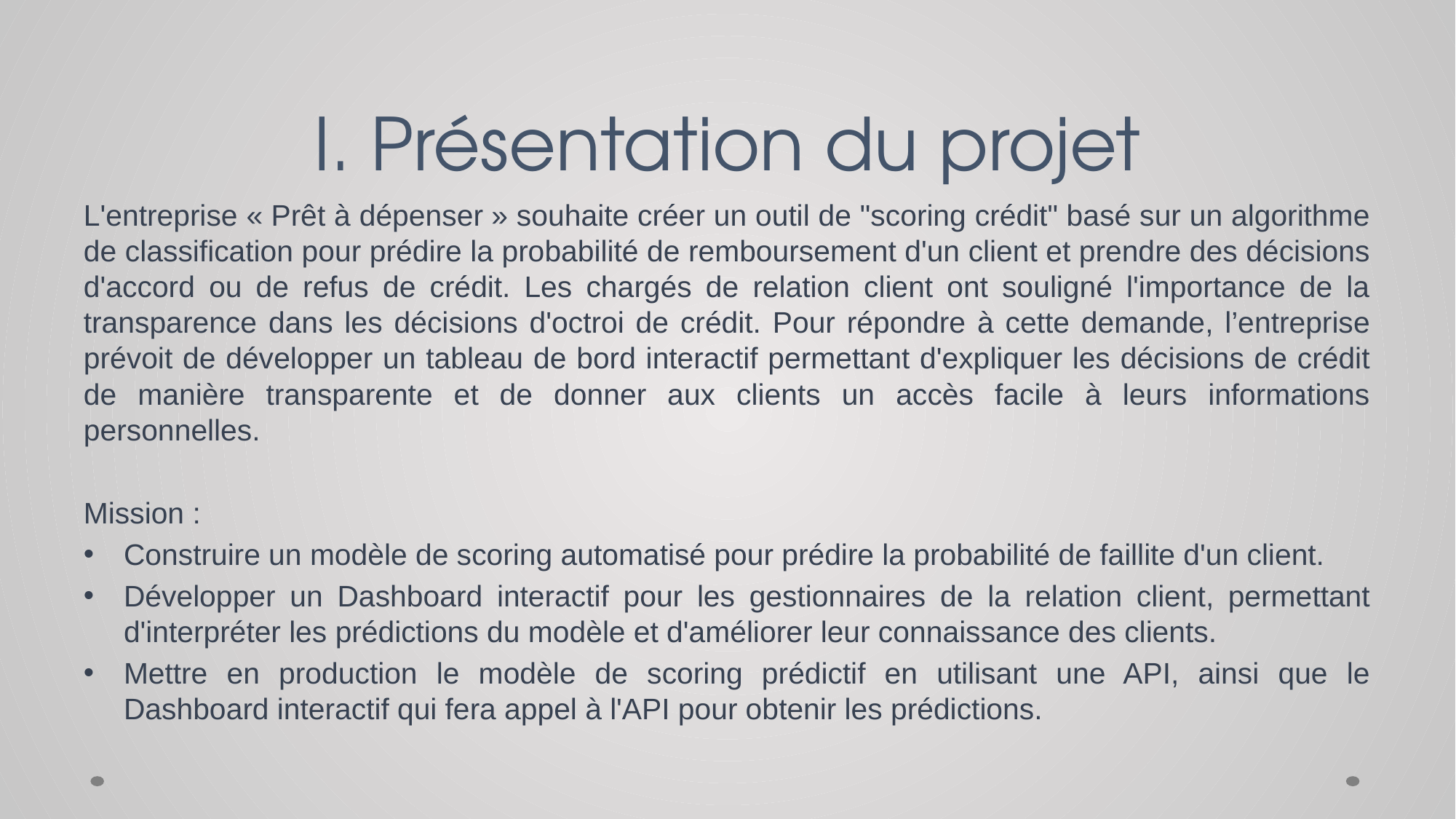

# I. Présentation du projet
L'entreprise « Prêt à dépenser » souhaite créer un outil de "scoring crédit" basé sur un algorithme de classification pour prédire la probabilité de remboursement d'un client et prendre des décisions d'accord ou de refus de crédit. Les chargés de relation client ont souligné l'importance de la transparence dans les décisions d'octroi de crédit. Pour répondre à cette demande, l’entreprise prévoit de développer un tableau de bord interactif permettant d'expliquer les décisions de crédit de manière transparente et de donner aux clients un accès facile à leurs informations personnelles.

Mission :
Construire un modèle de scoring automatisé pour prédire la probabilité de faillite d'un client.
Développer un Dashboard interactif pour les gestionnaires de la relation client, permettant d'interpréter les prédictions du modèle et d'améliorer leur connaissance des clients.
Mettre en production le modèle de scoring prédictif en utilisant une API, ainsi que le Dashboard interactif qui fera appel à l'API pour obtenir les prédictions.